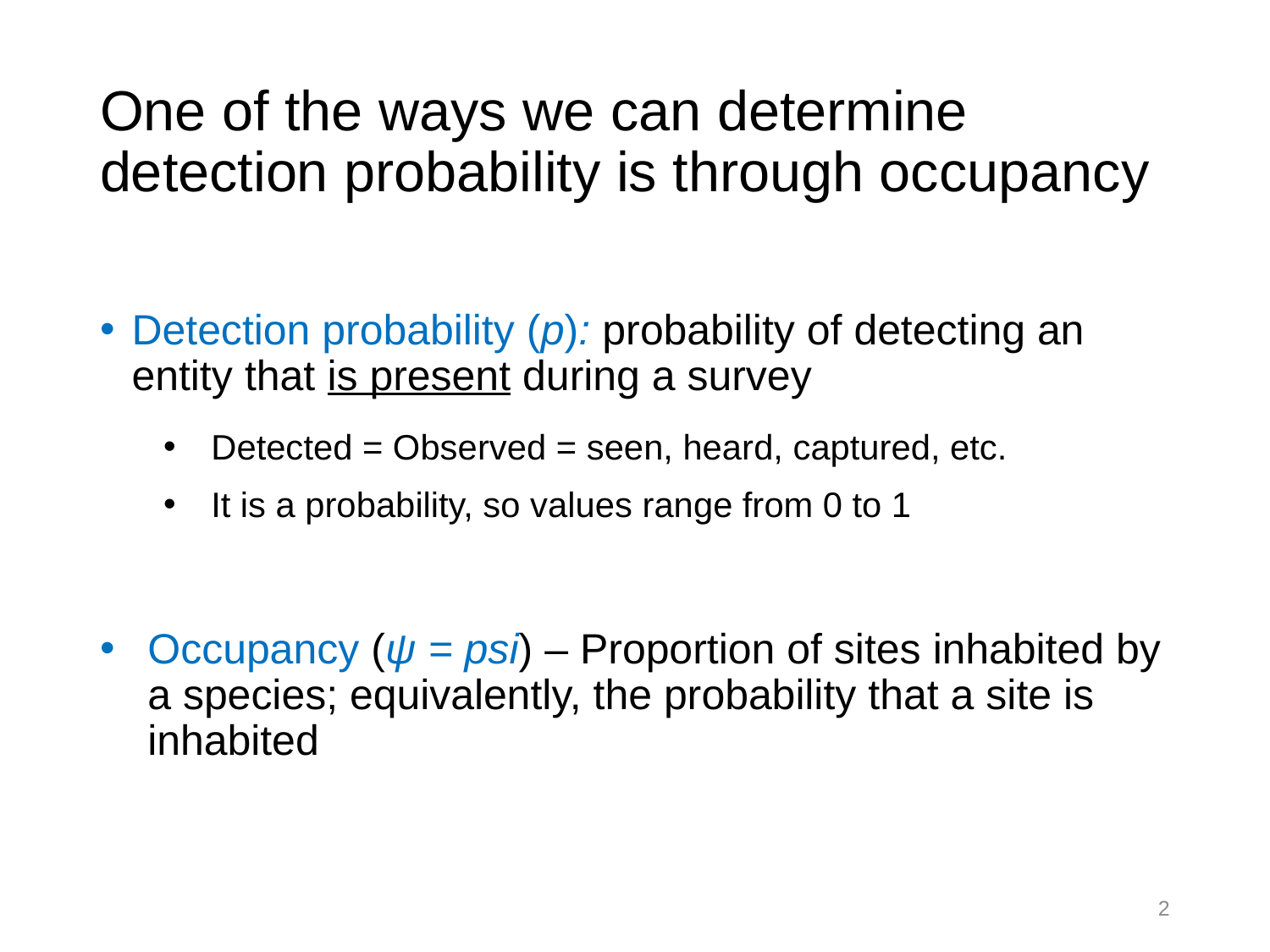

# One of the ways we can determine detection probability is through occupancy
Detection probability (p): probability of detecting an entity that is present during a survey
Detected = Observed = seen, heard, captured, etc.
It is a probability, so values range from 0 to 1

Occupancy (ψ = psi) – Proportion of sites inhabited by a species; equivalently, the probability that a site is inhabited

2